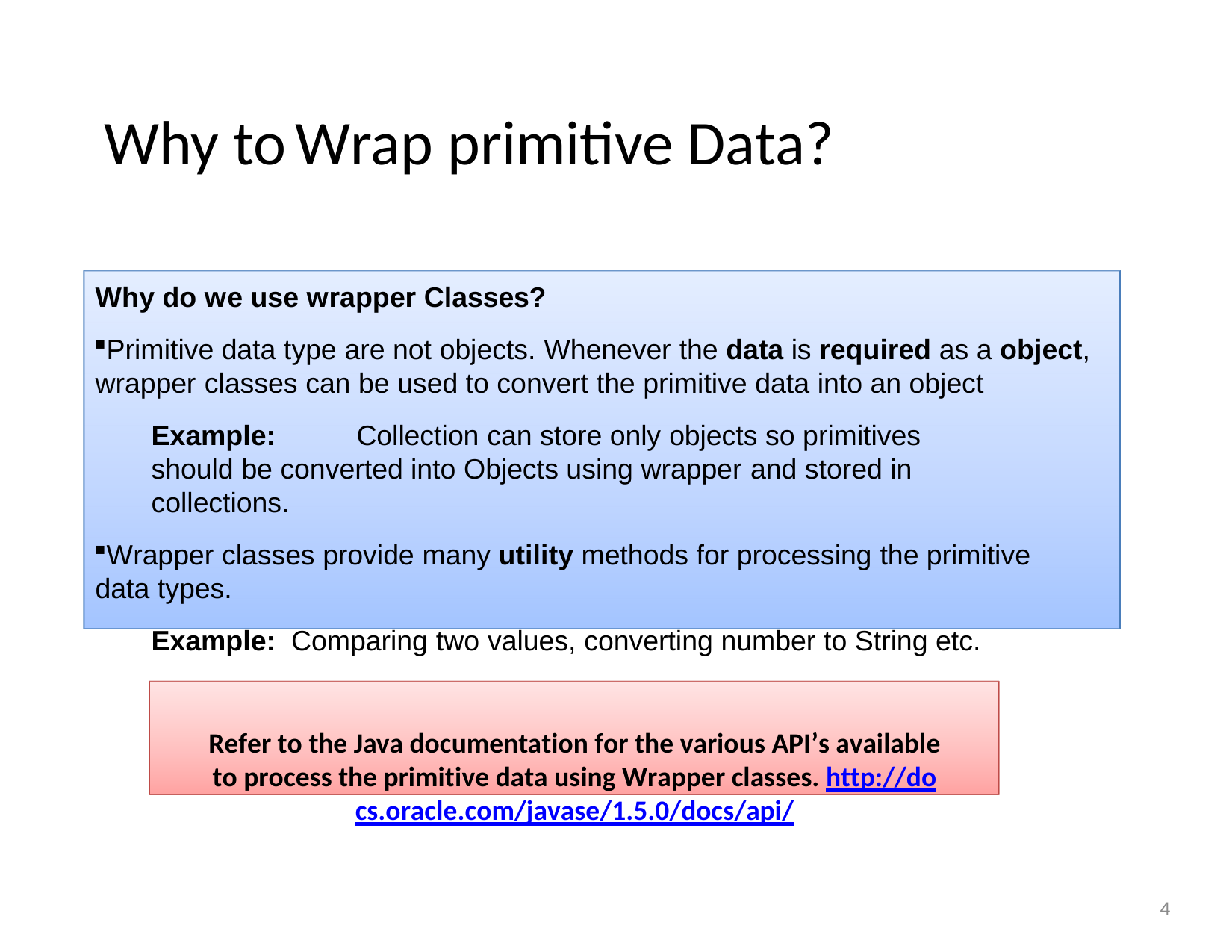

Why to	Wrap primitive Data?

Why do we use wrapper Classes?
Primitive data type are not objects. Whenever the data is required as a object, wrapper classes can be used to convert the primitive data into an object
Example:	Collection can store only objects so primitives should be converted into Objects using wrapper and stored in collections.
Wrapper classes provide many utility methods for processing the primitive data types.
Example:  Comparing two values, converting number to String etc.

Refer to the Java documentation for the various API’s available to process the primitive data using Wrapper classes. http://docs.oracle.com/javase/1.5.0/docs/api/

4